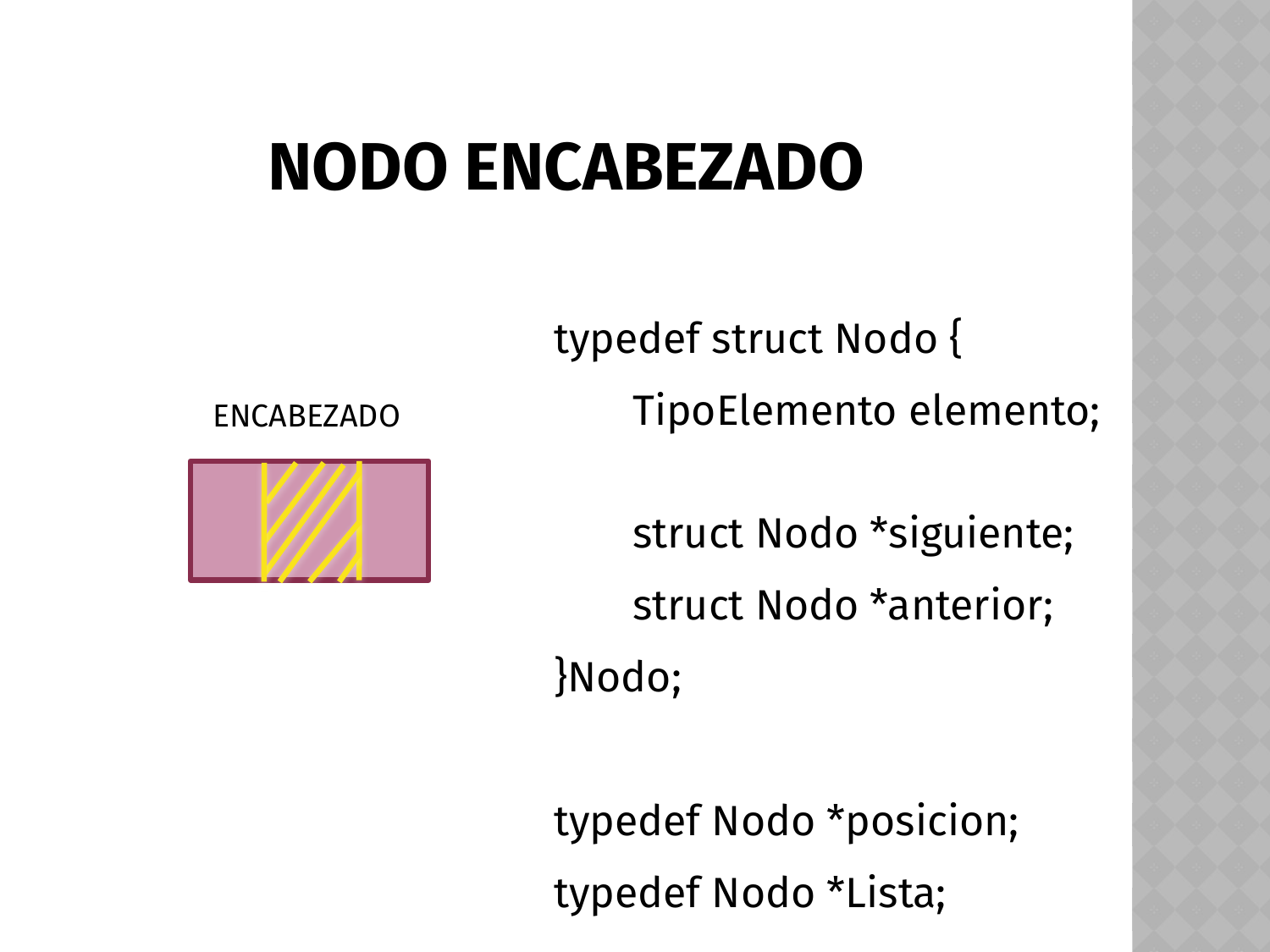

# Nodo encabezado

typedef struct Nodo {
       TipoElemento elemento;
       struct Nodo *siguiente;
       struct Nodo *anterior;
}Nodo;

typedef Nodo *posicion;
typedef Nodo *Lista;
ENCABEZADO